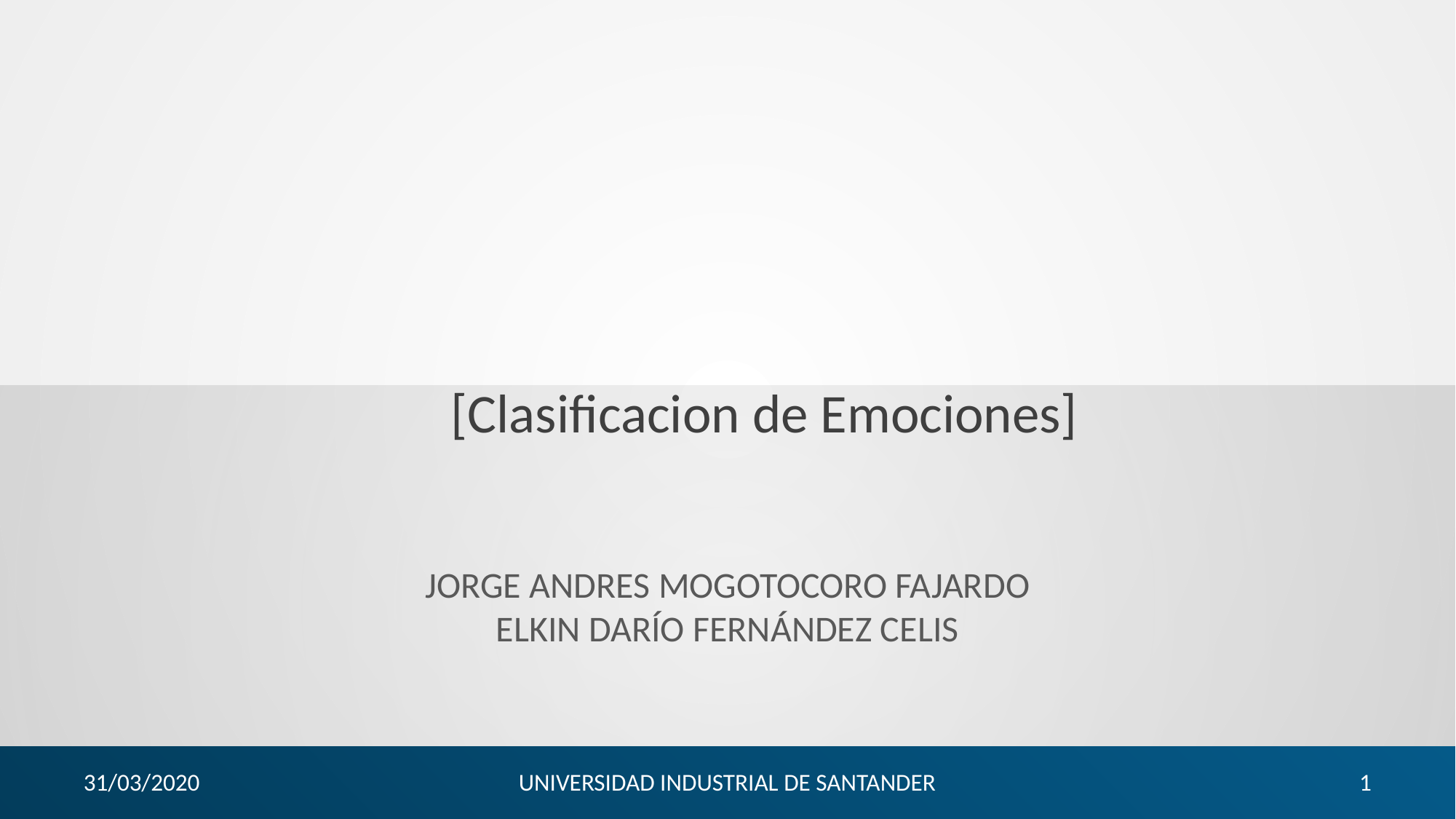

# [Clasificacion de Emociones]
JORGE ANDRES MOGOTOCORO FAJARDO
ELKIN DARÍO FERNÁNDEZ CELIS

31/03/2020
UNIVERSIDAD INDUSTRIAL DE SANTANDER
1